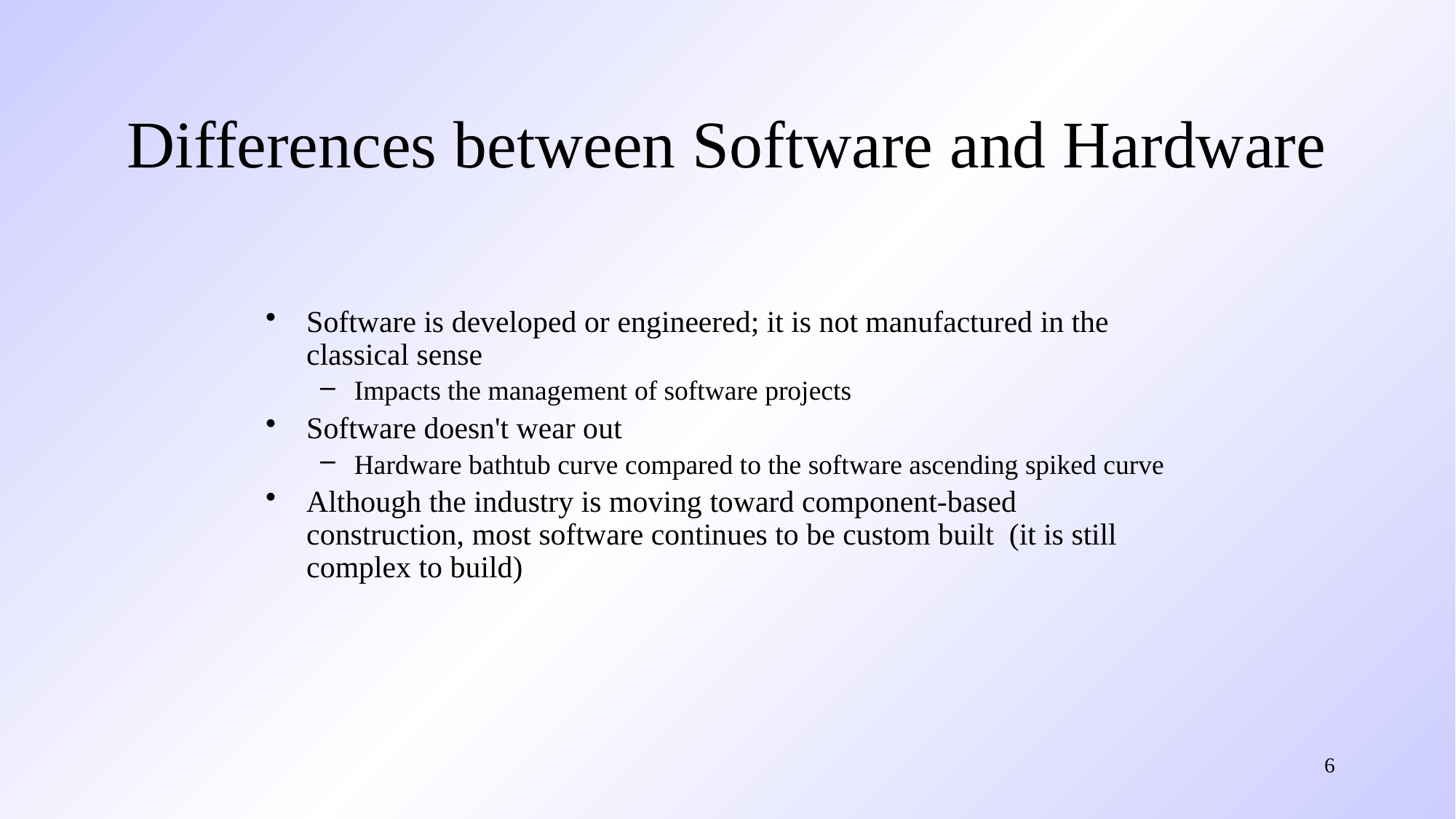

# Differences between Software and Hardware
Software is developed or engineered; it is not manufactured in the classical sense
Impacts the management of software projects
Software doesn't wear out
Hardware bathtub curve compared to the software ascending spiked curve
Although the industry is moving toward component-based construction, most software continues to be custom built  (it is still complex to build)
6